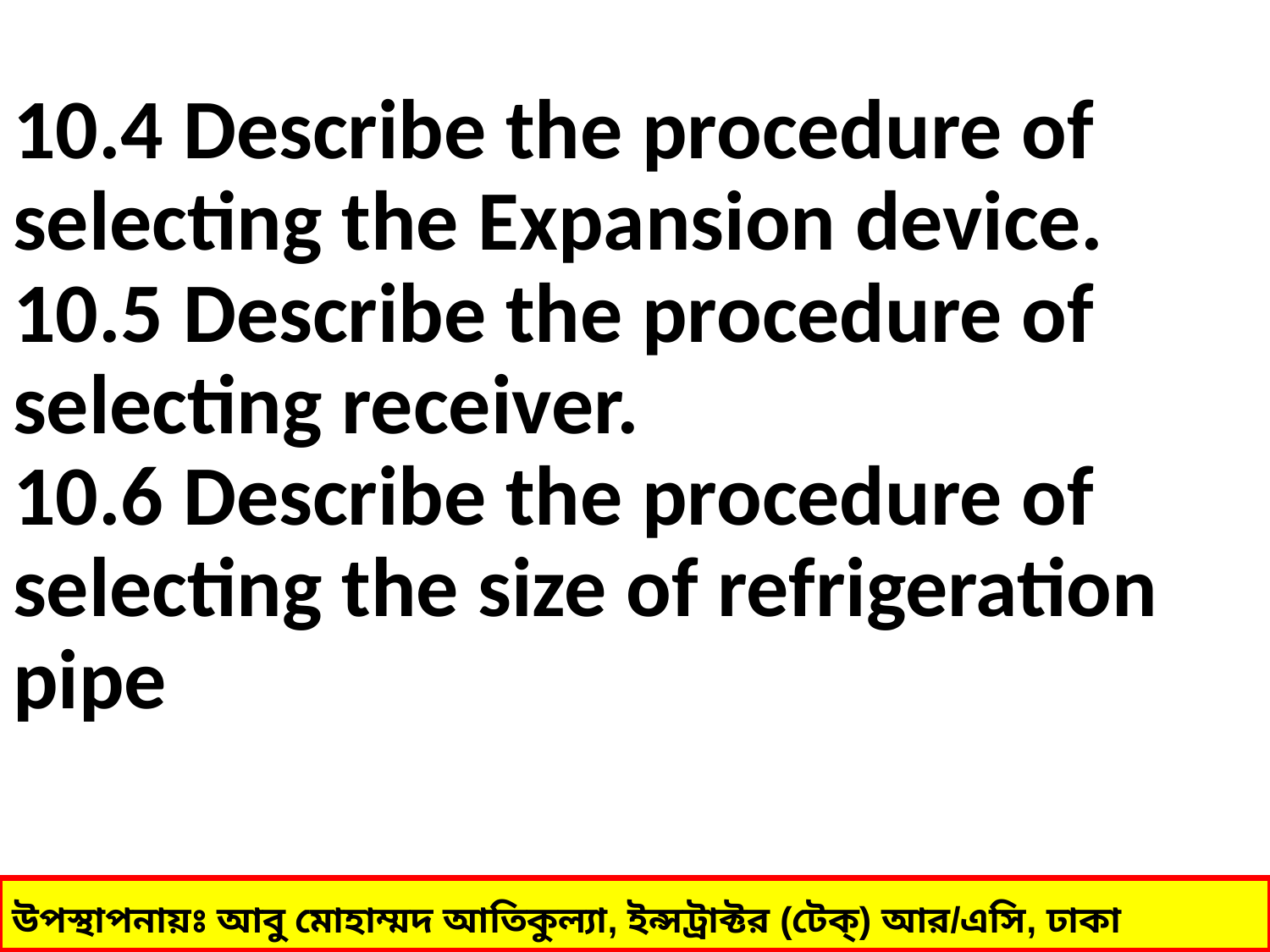

10.4 Describe the procedure of selecting the Expansion device.
10.5 Describe the procedure of selecting receiver.
10.6 Describe the procedure of selecting the size of refrigeration pipe
উপস্থাপনায়ঃ আবু মোহাম্মদ আতিকুল্যা, ইন্সট্রাক্টর (টেক্) আর/এসি, ঢাকা পলিটেকনিক ইন্সটিটিউট,তেজগাঁও,ঢাকা